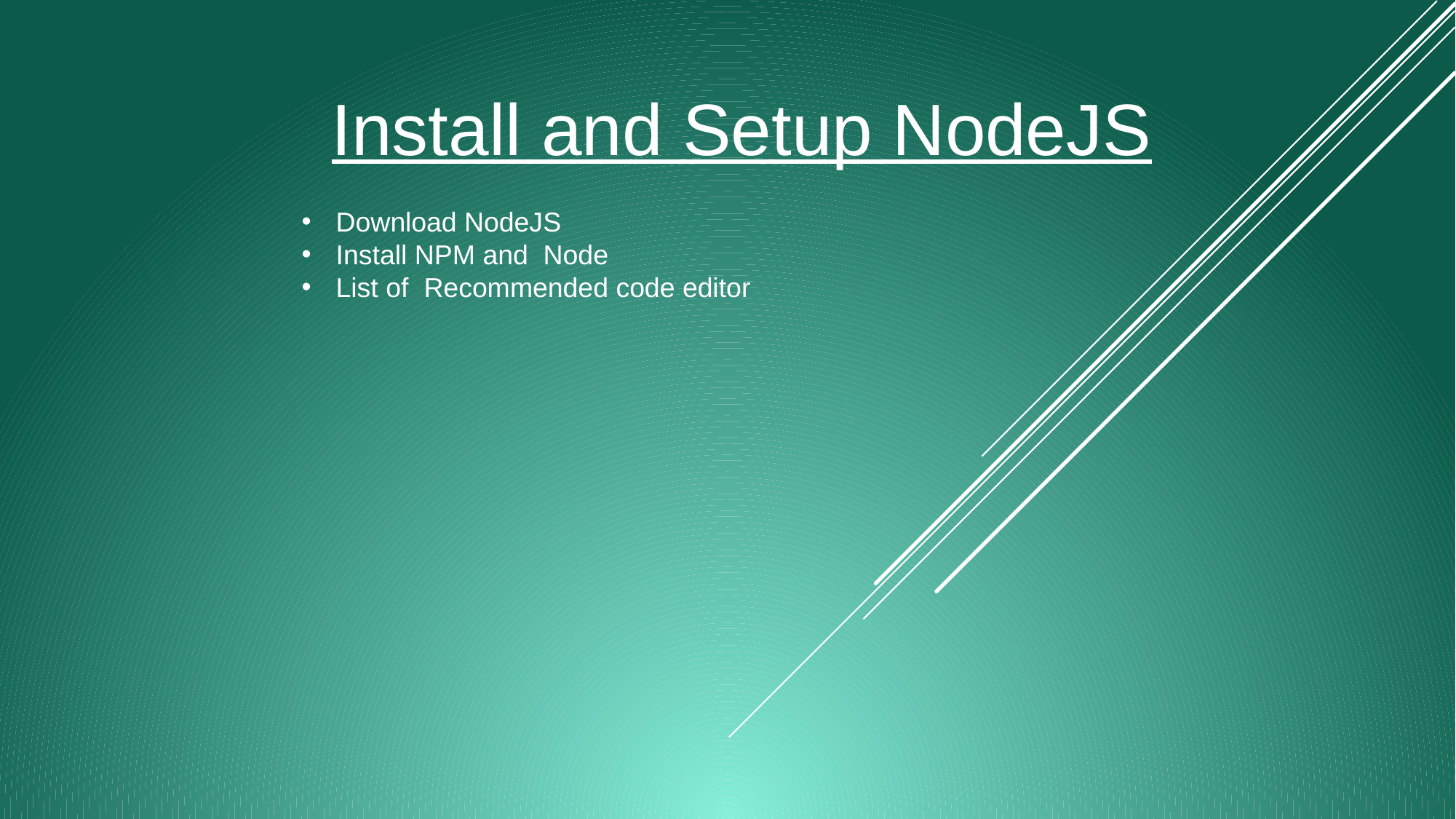

# Install and Setup NodeJS
Download NodeJS
Install NPM and  Node
List of  Recommended code editor